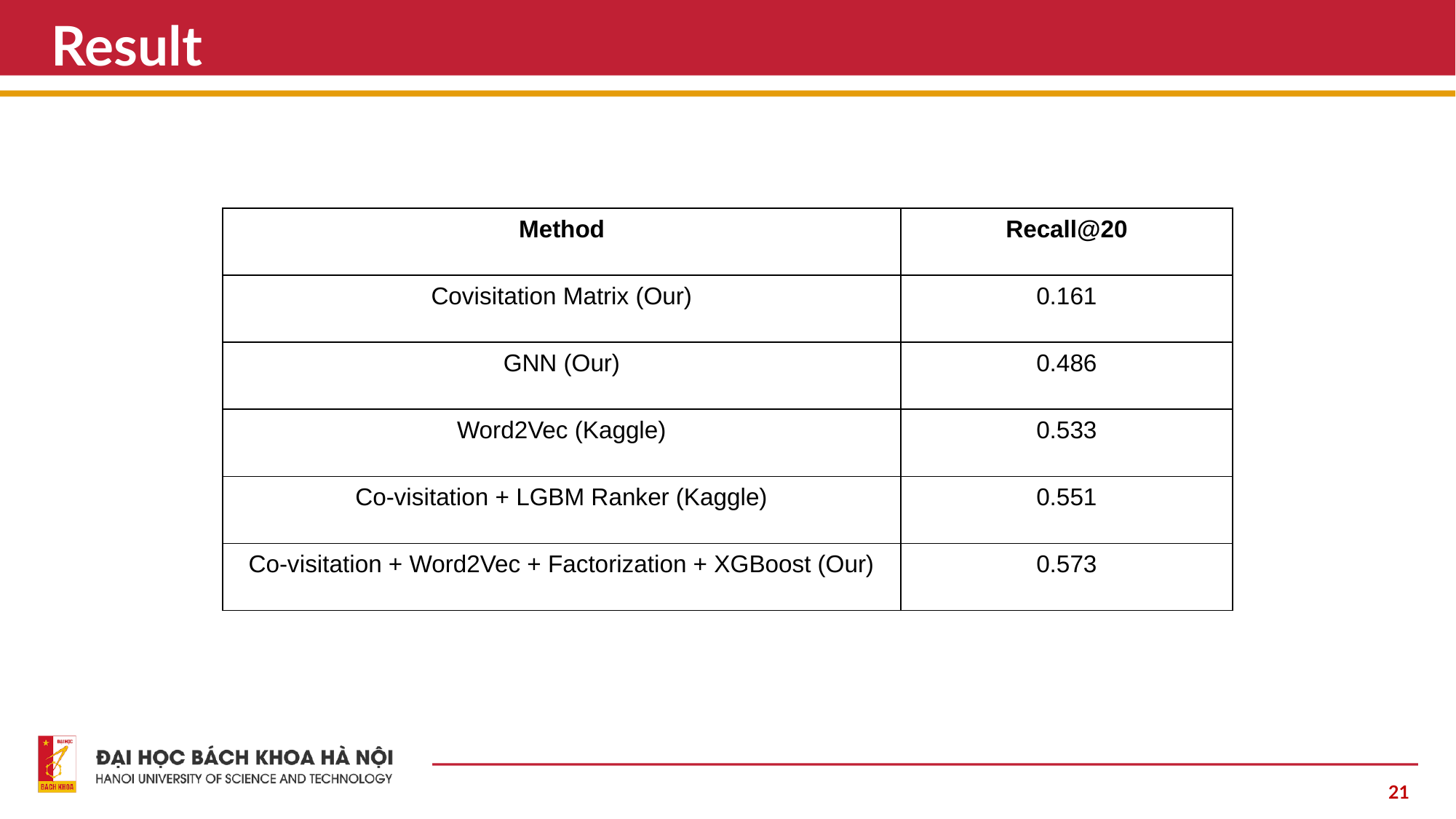

# Result
| Method | Recall@20 |
| --- | --- |
| Covisitation Matrix (Our) | 0.161 |
| GNN (Our) | 0.486 |
| Word2Vec (Kaggle) | 0.533 |
| Co-visitation + LGBM Ranker (Kaggle) | 0.551 |
| Co-visitation + Word2Vec + Factorization + XGBoost (Our) | 0.573 |
21